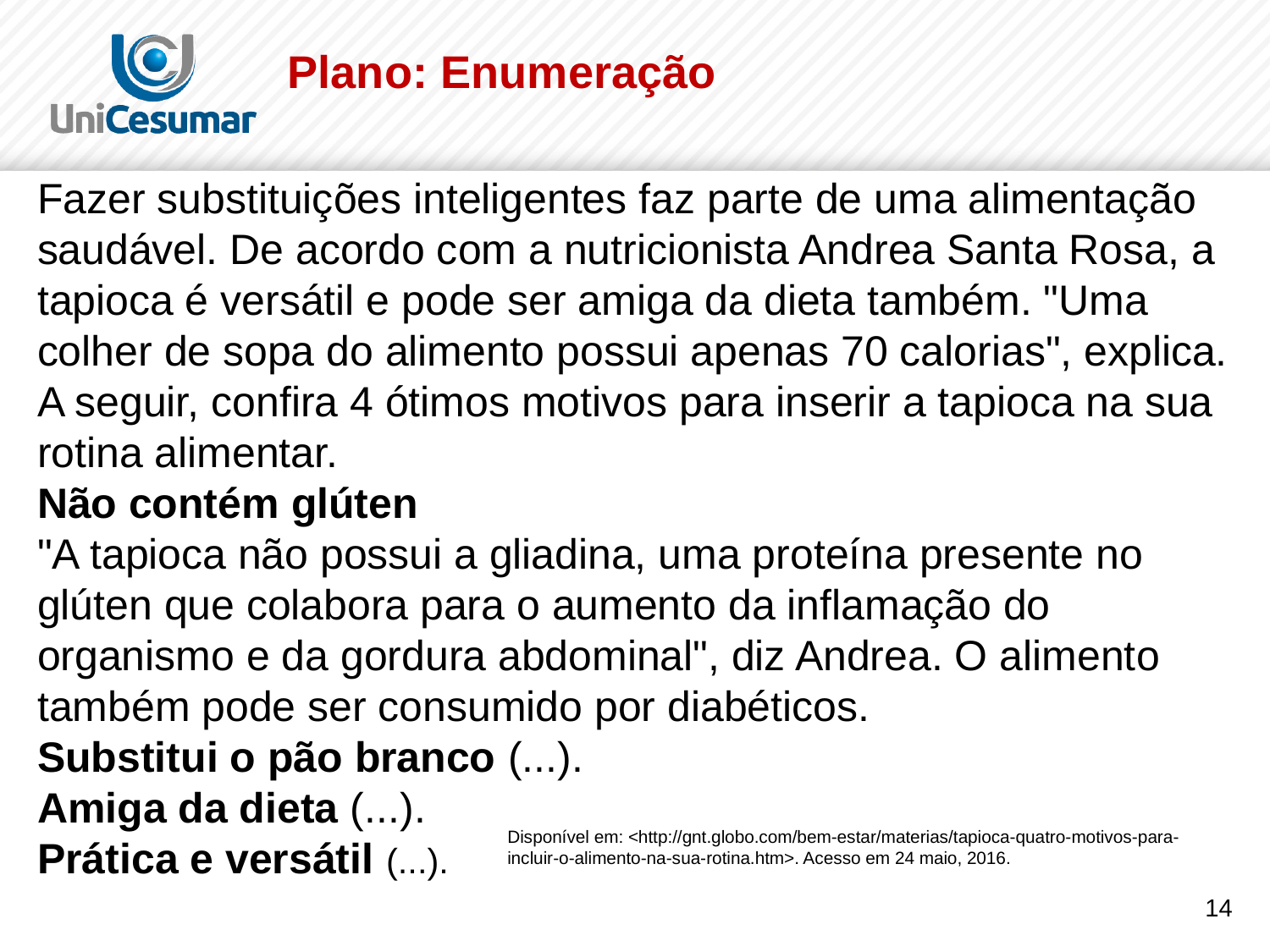

Plano: Enumeração
Fazer substituições inteligentes faz parte de uma alimentação saudável. De acordo com a nutricionista Andrea Santa Rosa, a tapioca é versátil e pode ser amiga da dieta também. "Uma colher de sopa do alimento possui apenas 70 calorias", explica. A seguir, confira 4 ótimos motivos para inserir a tapioca na sua rotina alimentar.
Não contém glúten
"A tapioca não possui a gliadina, uma proteína presente no glúten que colabora para o aumento da inflamação do organismo e da gordura abdominal", diz Andrea. O alimento também pode ser consumido por diabéticos.
Substitui o pão branco (...).
Amiga da dieta (...).
Prática e versátil (...).

Disponível em: <http://gnt.globo.com/bem-estar/materias/tapioca-quatro-motivos-para-incluir-o-alimento-na-sua-rotina.htm>. Acesso em 24 maio, 2016.